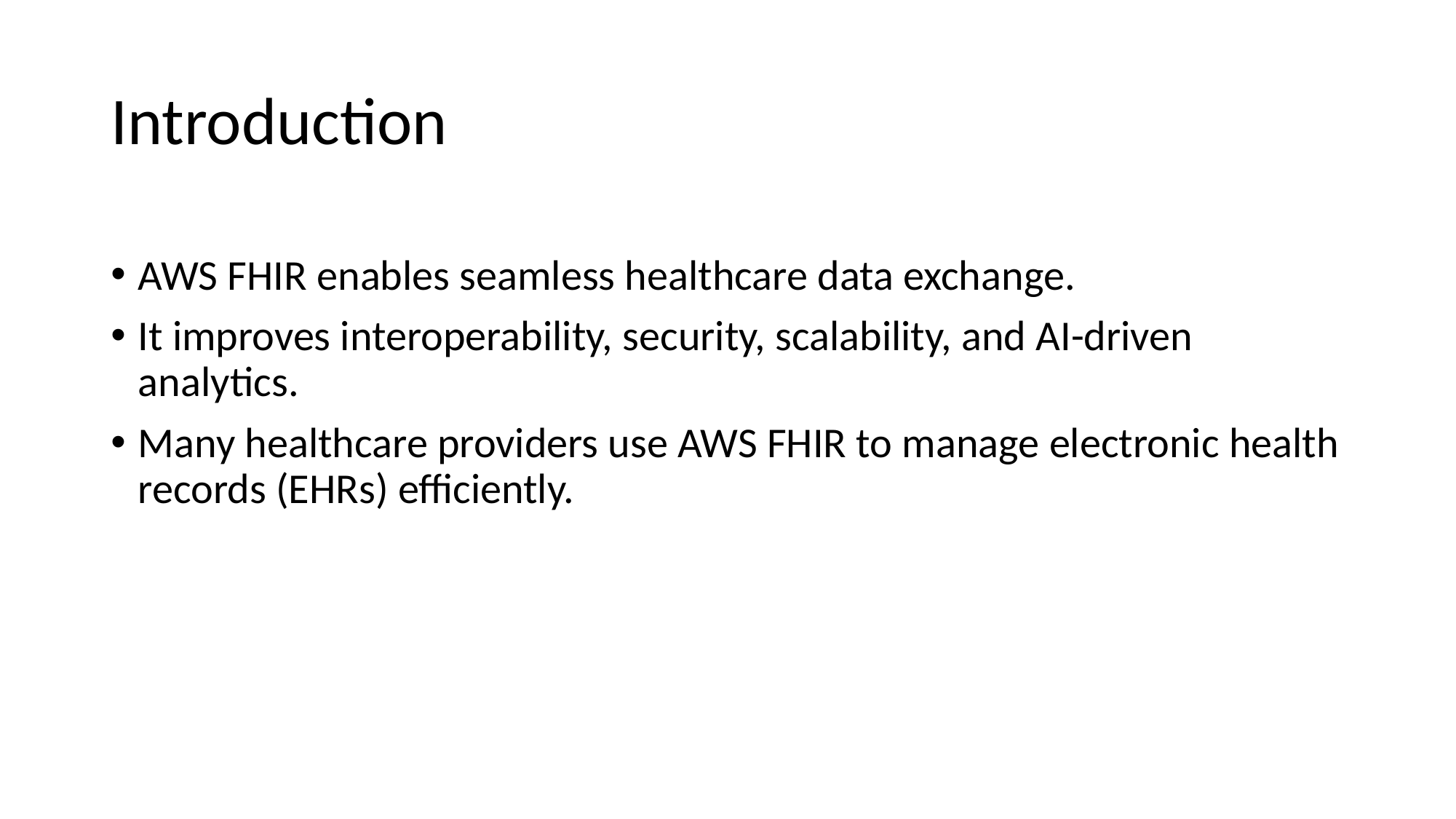

# Introduction
AWS FHIR enables seamless healthcare data exchange.
It improves interoperability, security, scalability, and AI-driven analytics.
Many healthcare providers use AWS FHIR to manage electronic health records (EHRs) efficiently.